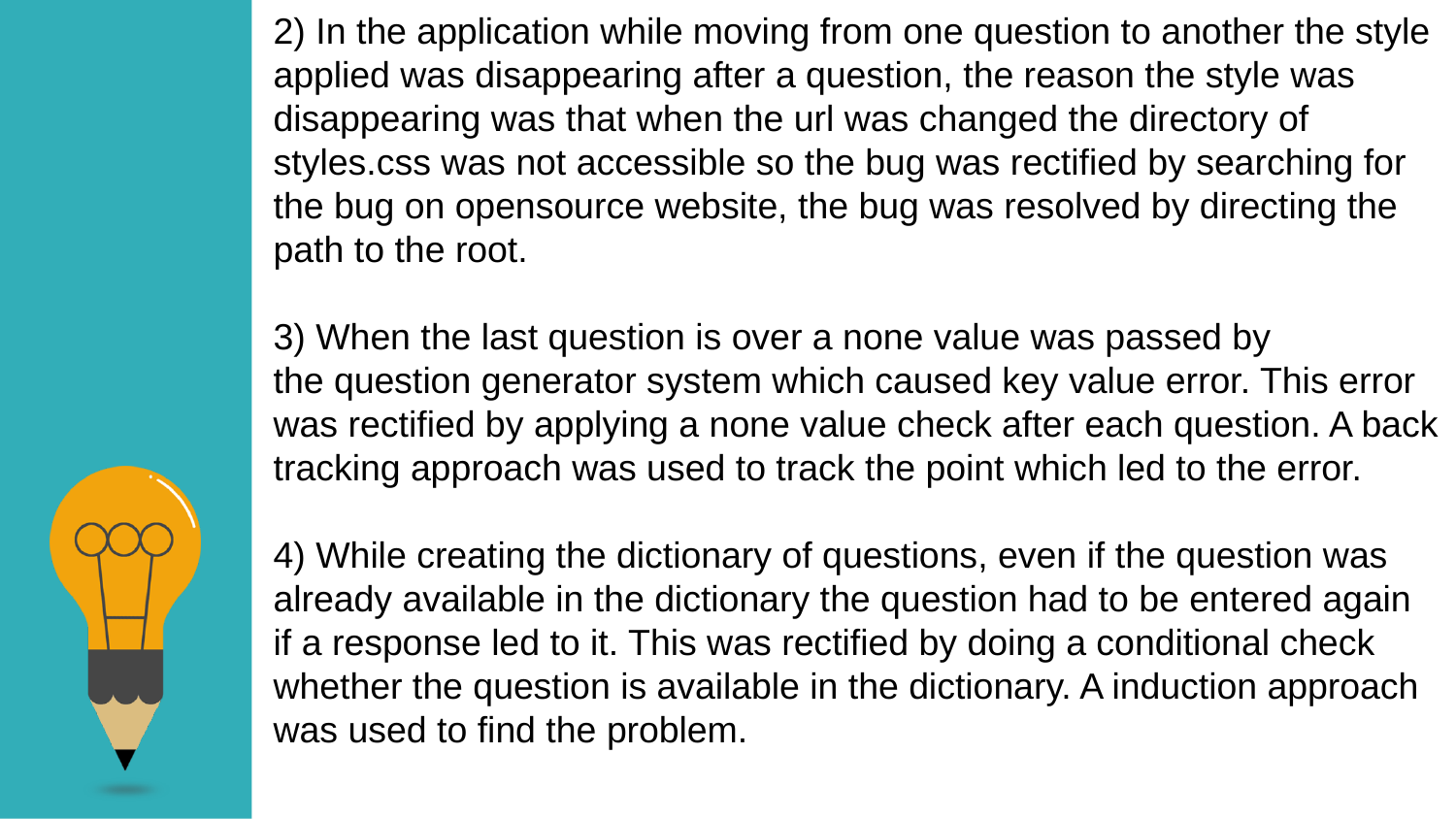

2) In the application while moving from one question to another the style applied was disappearing after a question, the reason the style was
disappearing was that when the url was changed the directory of
styles.css was not accessible so the bug was rectified by searching for
the bug on opensource website, the bug was resolved by directing the
path to the root.

3) When the last question is over a none value was passed by
the question generator system which caused key value error. This error was rectified by applying a none value check after each question. A back tracking approach was used to track the point which led to the error.

4) While creating the dictionary of questions, even if the question was
already available in the dictionary the question had to be entered again
if a response led to it. This was rectified by doing a conditional check
whether the question is available in the dictionary. A induction approach was used to find the problem.